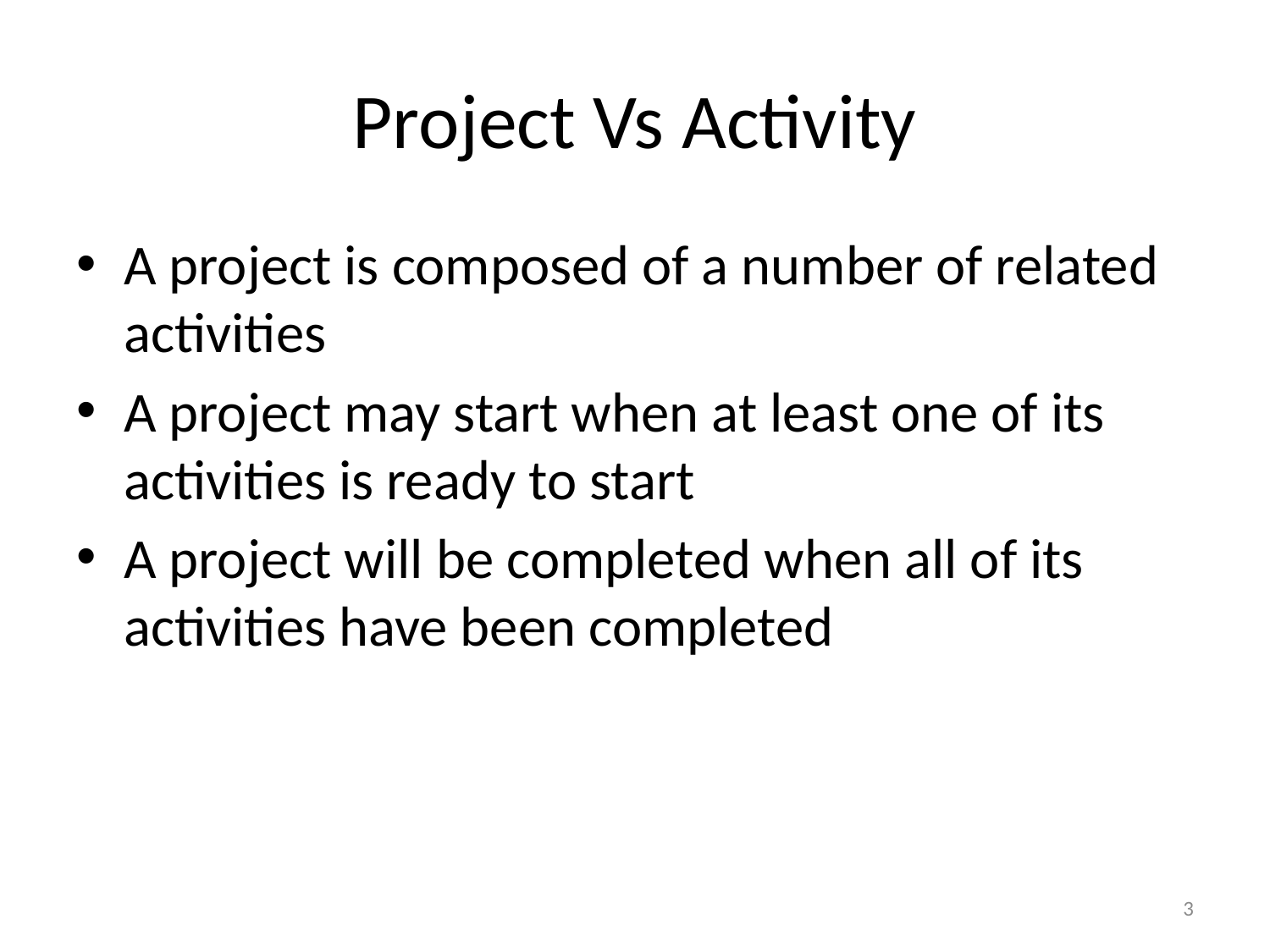

# Project Vs Activity
A project is composed of a number of related activities
A project may start when at least one of its activities is ready to start
A project will be completed when all of its activities have been completed
3